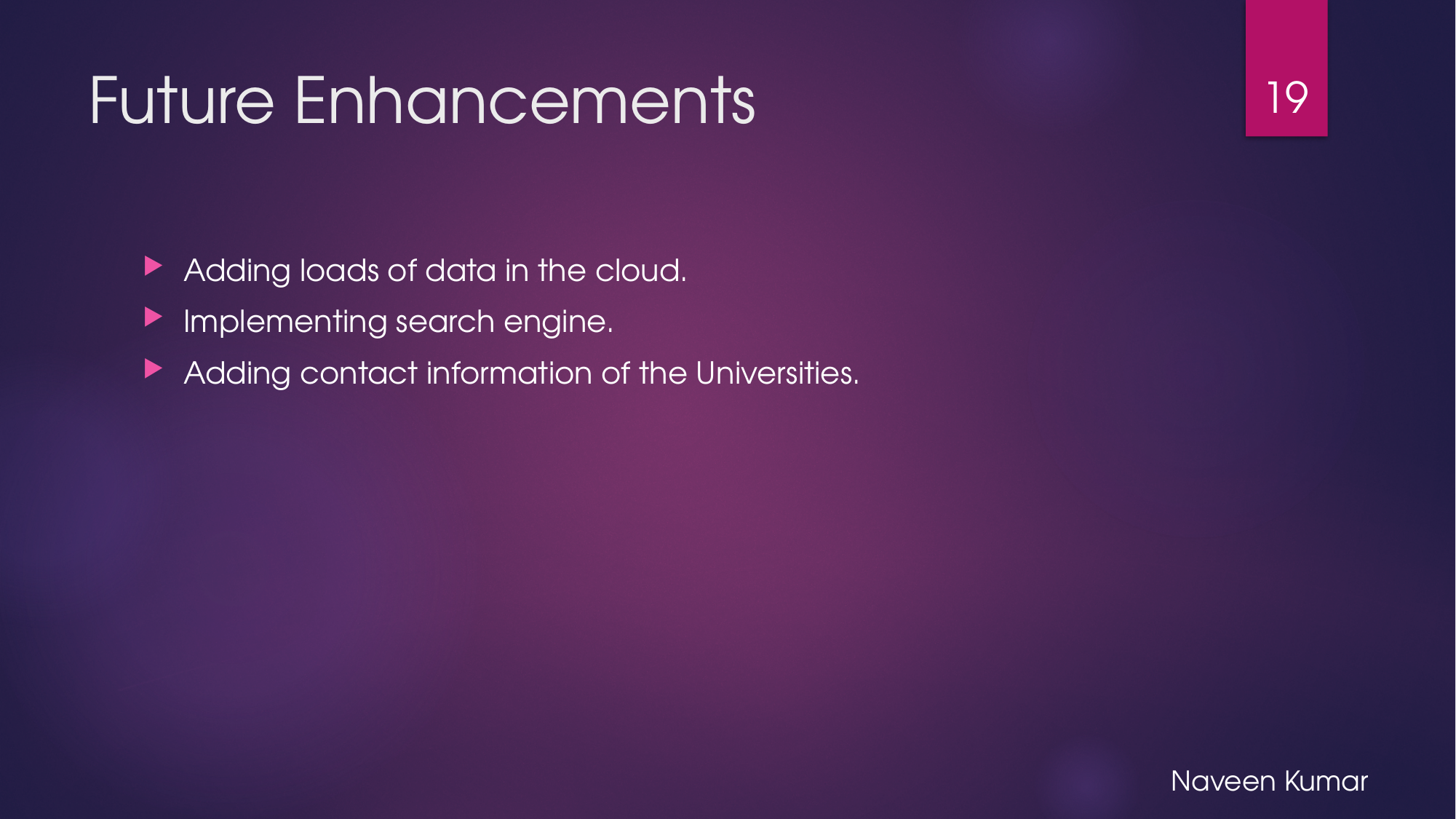

19
# Future Enhancements
Adding loads of data in the cloud.
Implementing search engine.
Adding contact information of the Universities.
Naveen Kumar